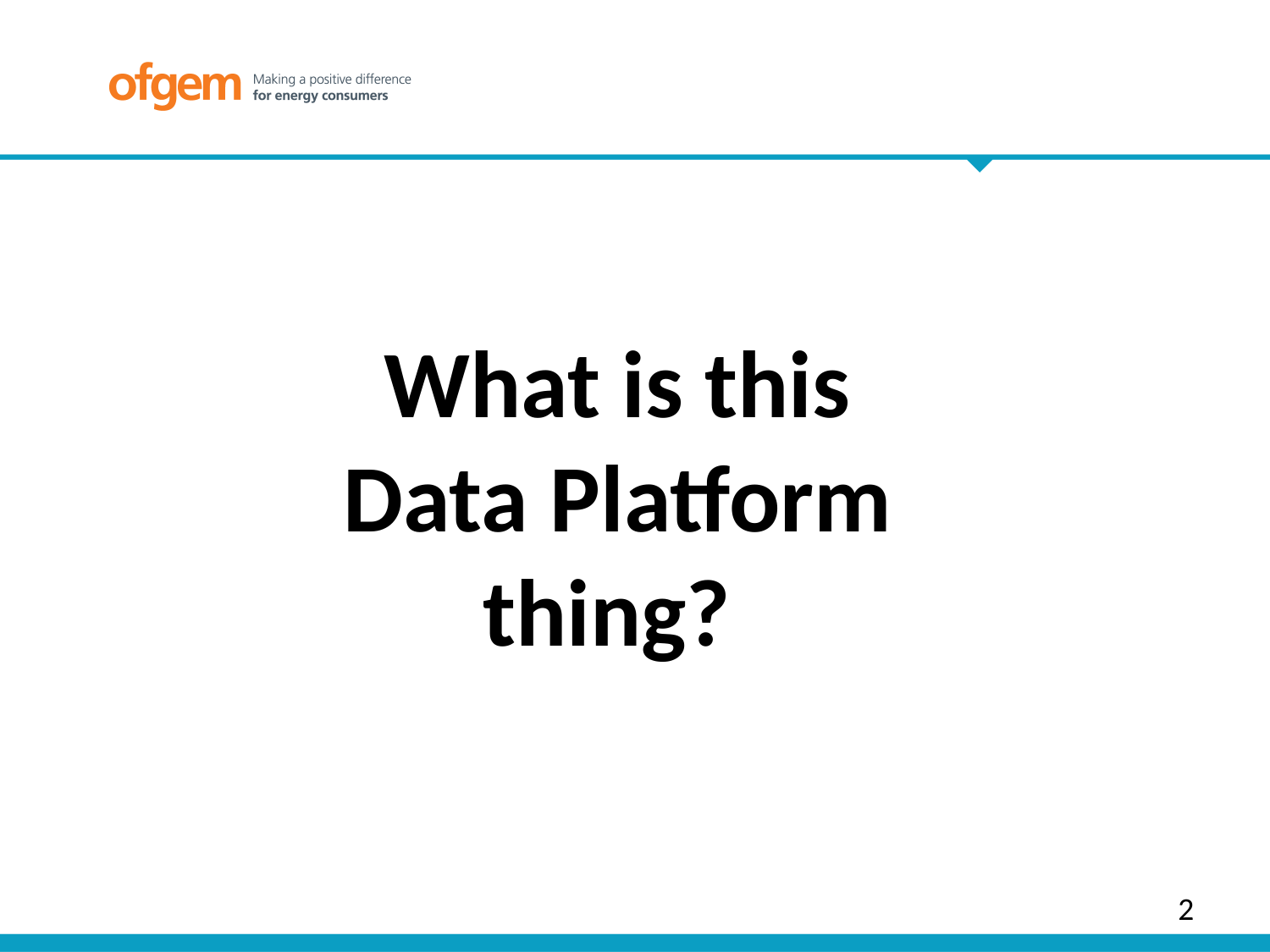

What is this Data Platform thing?
2